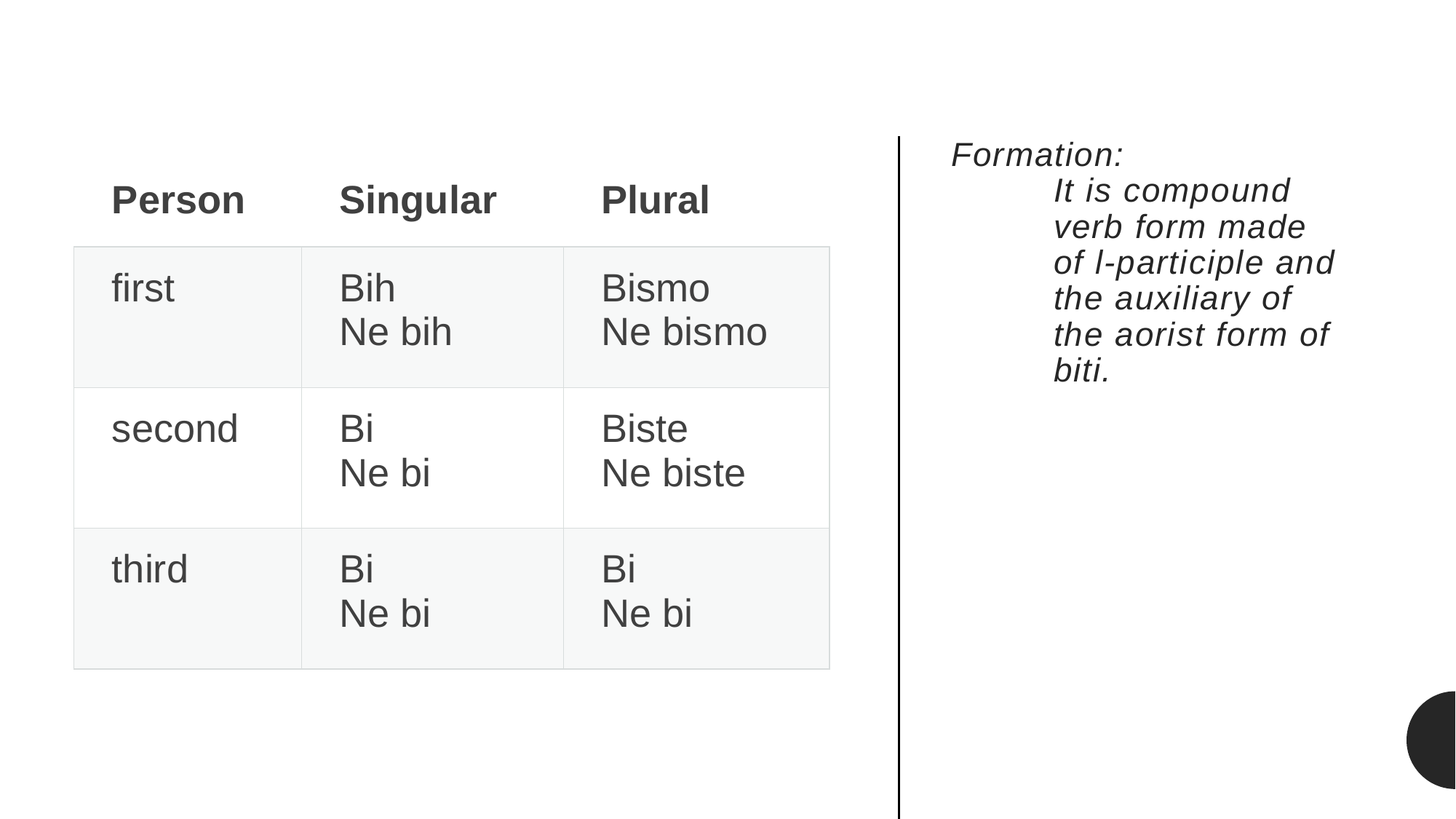

# Formation: It is compound verb form made of l-participle and the auxiliary of the aorist form of biti.
| Person | Singular | Plural |
| --- | --- | --- |
| first | Bih  Ne bih | Bismo Ne bismo |
| second | Bi  Ne bi | Biste  Ne biste |
| third | Bi Ne bi | Bi  Ne bi |